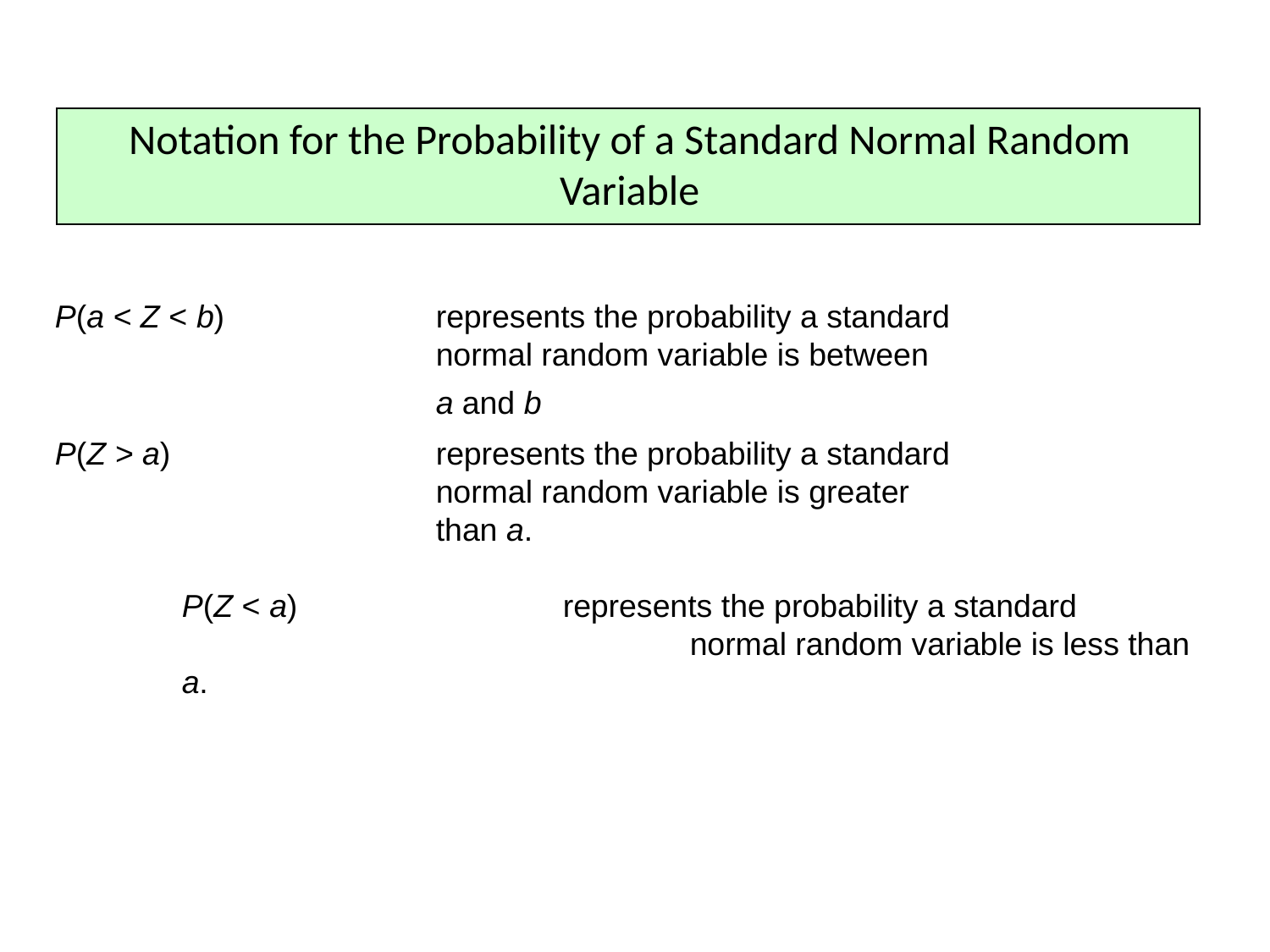

Notation for the Probability of a Standard Normal Random Variable

P(a < Z < b) 		represents the probability a standard 					normal random variable is between 						a and b
P(Z > a)			represents the probability a standard 					normal random variable is greater 						than a.

P(Z < a) 			represents the probability a standard 					normal random variable is less than a.